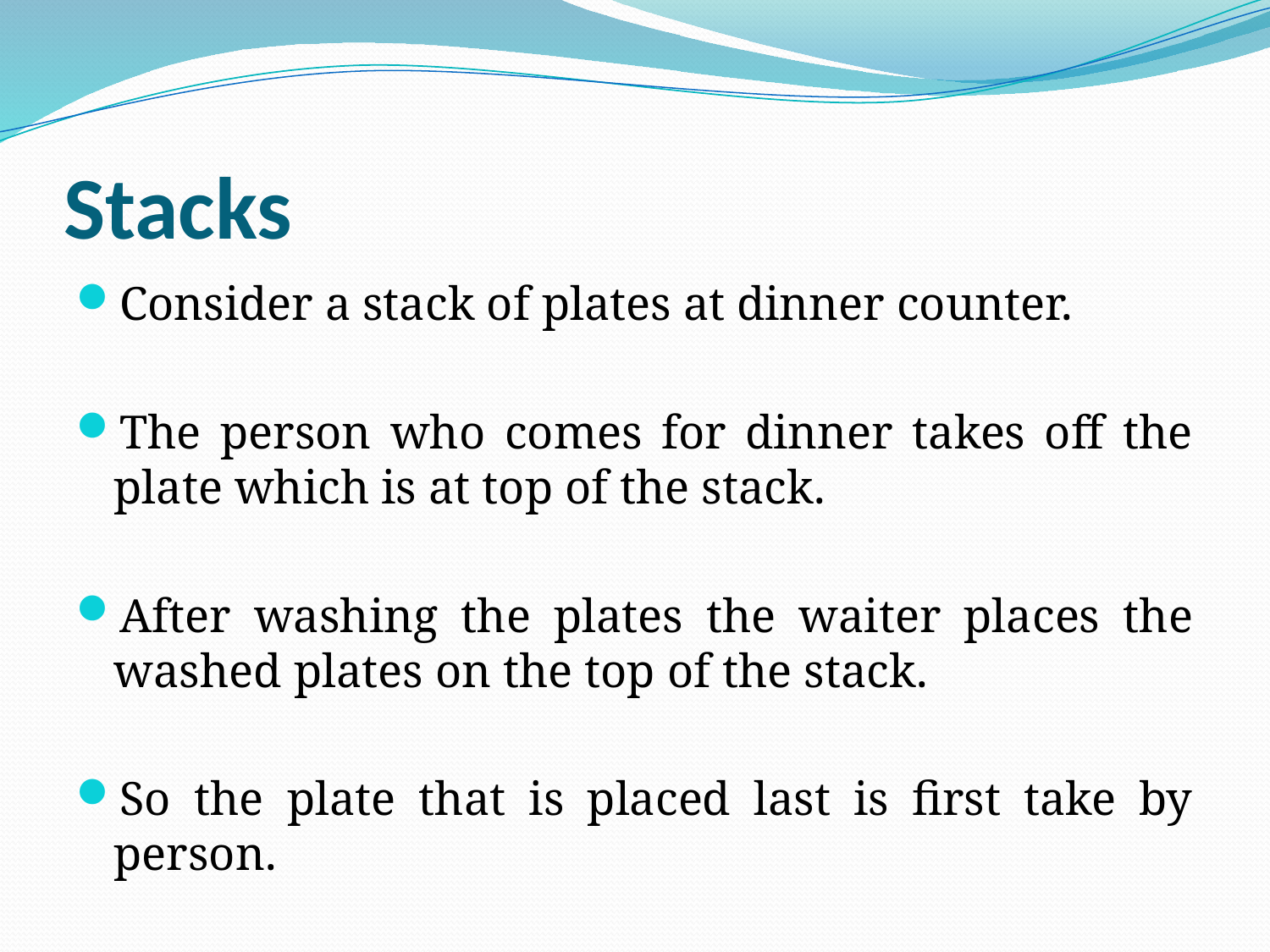

# Stacks
Consider a stack of plates at dinner counter.

The person who comes for dinner takes off the plate which is at top of the stack.

After washing the plates the waiter places the washed plates on the top of the stack.

So the plate that is placed last is first take by person.